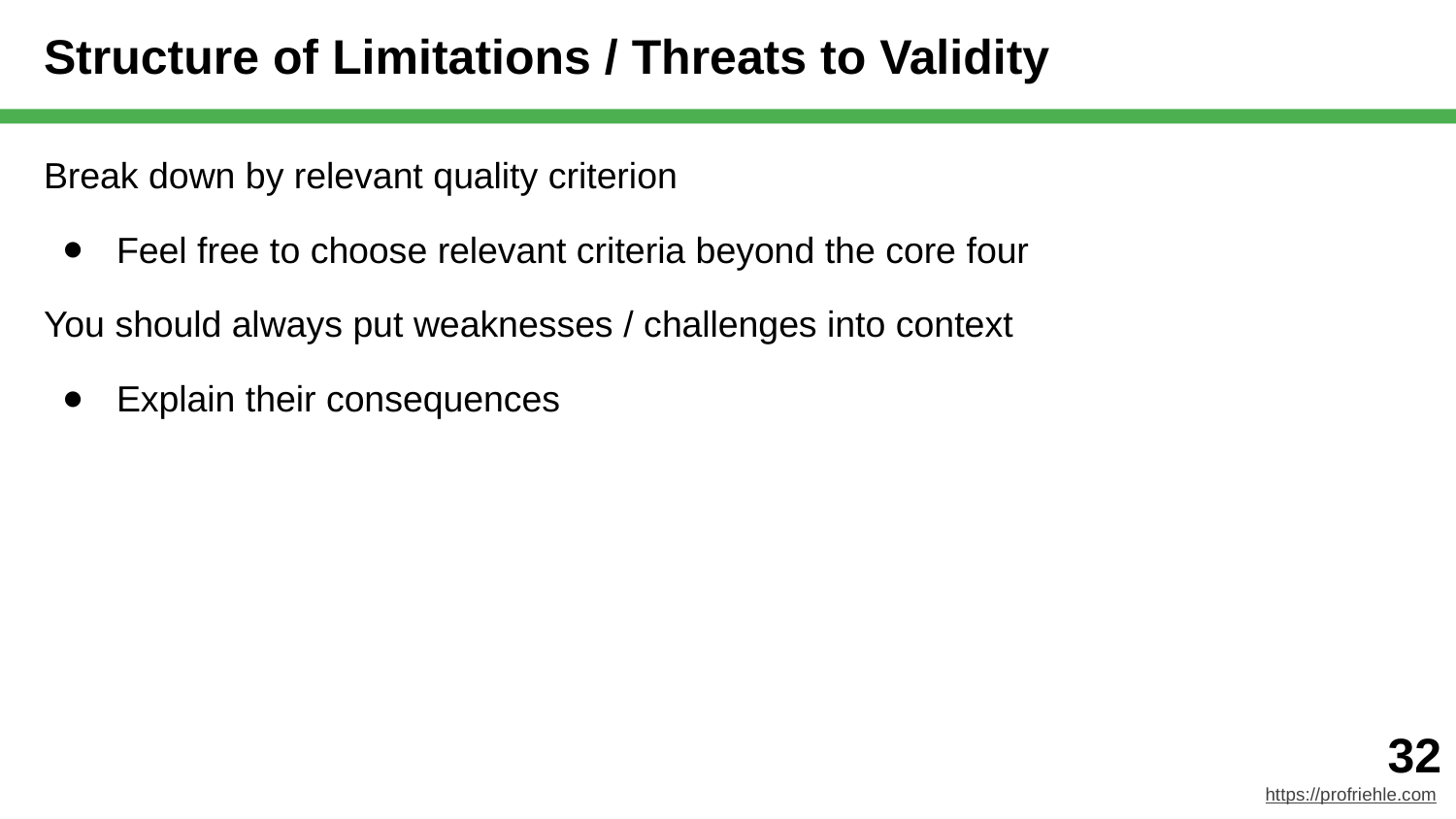

# Structure of Limitations / Threats to Validity
Break down by relevant quality criterion
Feel free to choose relevant criteria beyond the core four
You should always put weaknesses / challenges into context
Explain their consequences
32
https://profriehle.com